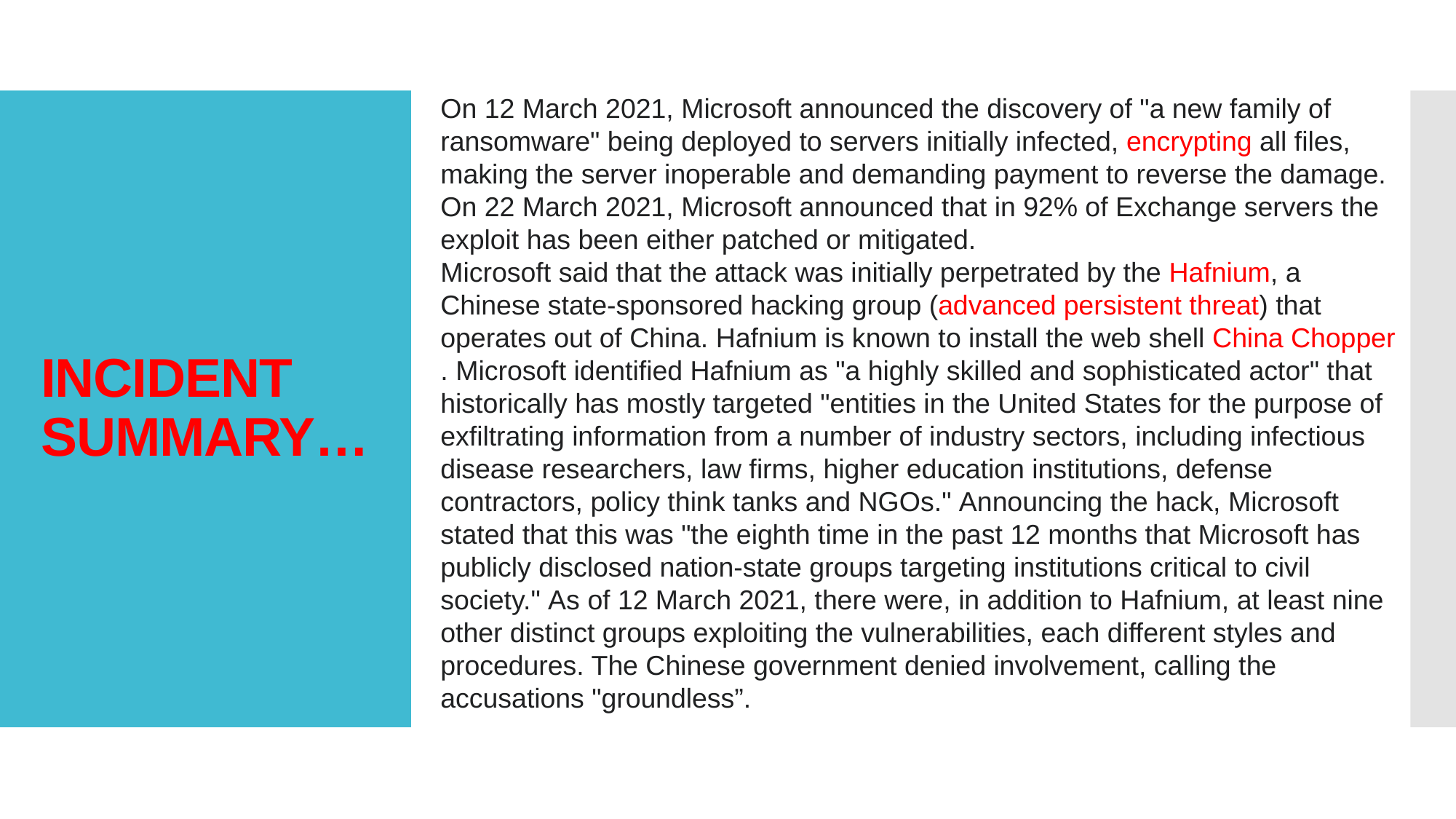

On 12 March 2021, Microsoft announced the discovery of "a new family of ransomware" being deployed to servers initially infected, encrypting all files, making the server inoperable and demanding payment to reverse the damage. On 22 March 2021, Microsoft announced that in 92% of Exchange servers the exploit has been either patched or mitigated.
Microsoft said that the attack was initially perpetrated by the Hafnium, a Chinese state-sponsored hacking group (advanced persistent threat) that operates out of China. Hafnium is known to install the web shell China Chopper. Microsoft identified Hafnium as "a highly skilled and sophisticated actor" that historically has mostly targeted "entities in the United States for the purpose of exfiltrating information from a number of industry sectors, including infectious disease researchers, law firms, higher education institutions, defense contractors, policy think tanks and NGOs." Announcing the hack, Microsoft stated that this was "the eighth time in the past 12 months that Microsoft has publicly disclosed nation-state groups targeting institutions critical to civil society." As of 12 March 2021, there were, in addition to Hafnium, at least nine other distinct groups exploiting the vulnerabilities, each different styles and procedures. The Chinese government denied involvement, calling the accusations "groundless”.

# INCIDENT SUMMARY…